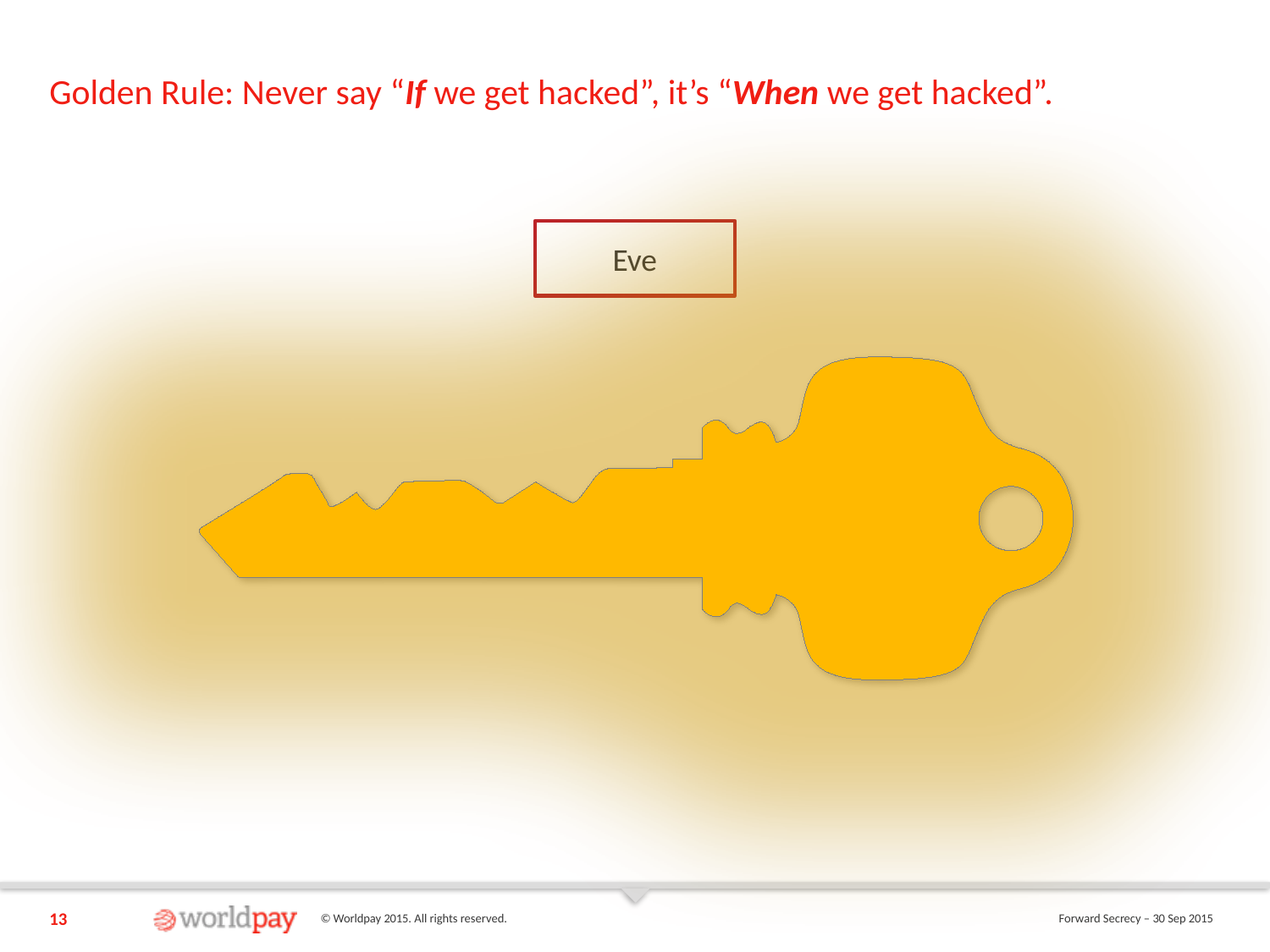

# Golden Rule: Never say “If we get hacked”, it’s “When we get hacked”.

Eve
13